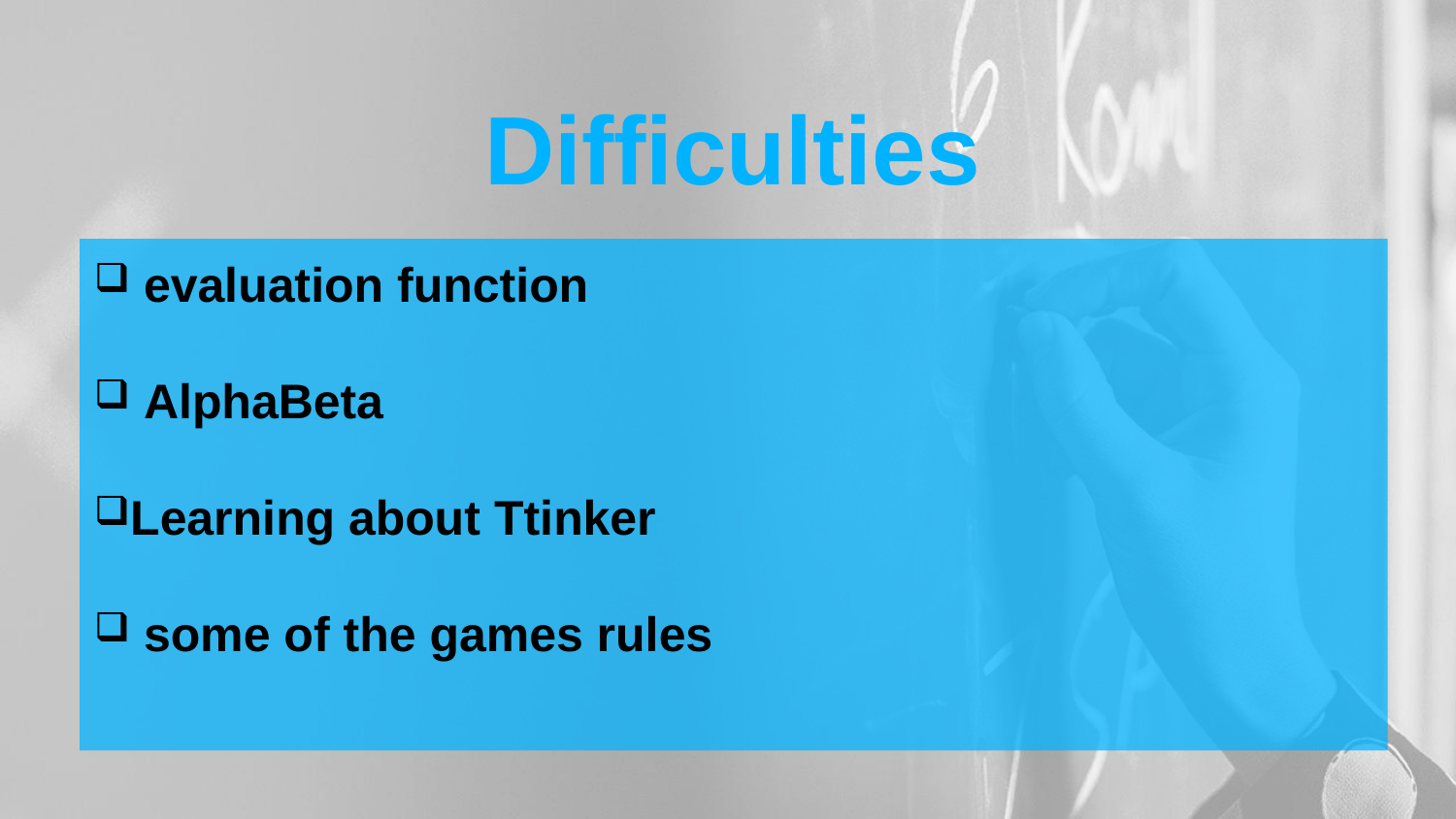

Difficulties
 evaluation function

 AlphaBeta

Learning about Ttinker

 some of the games rules